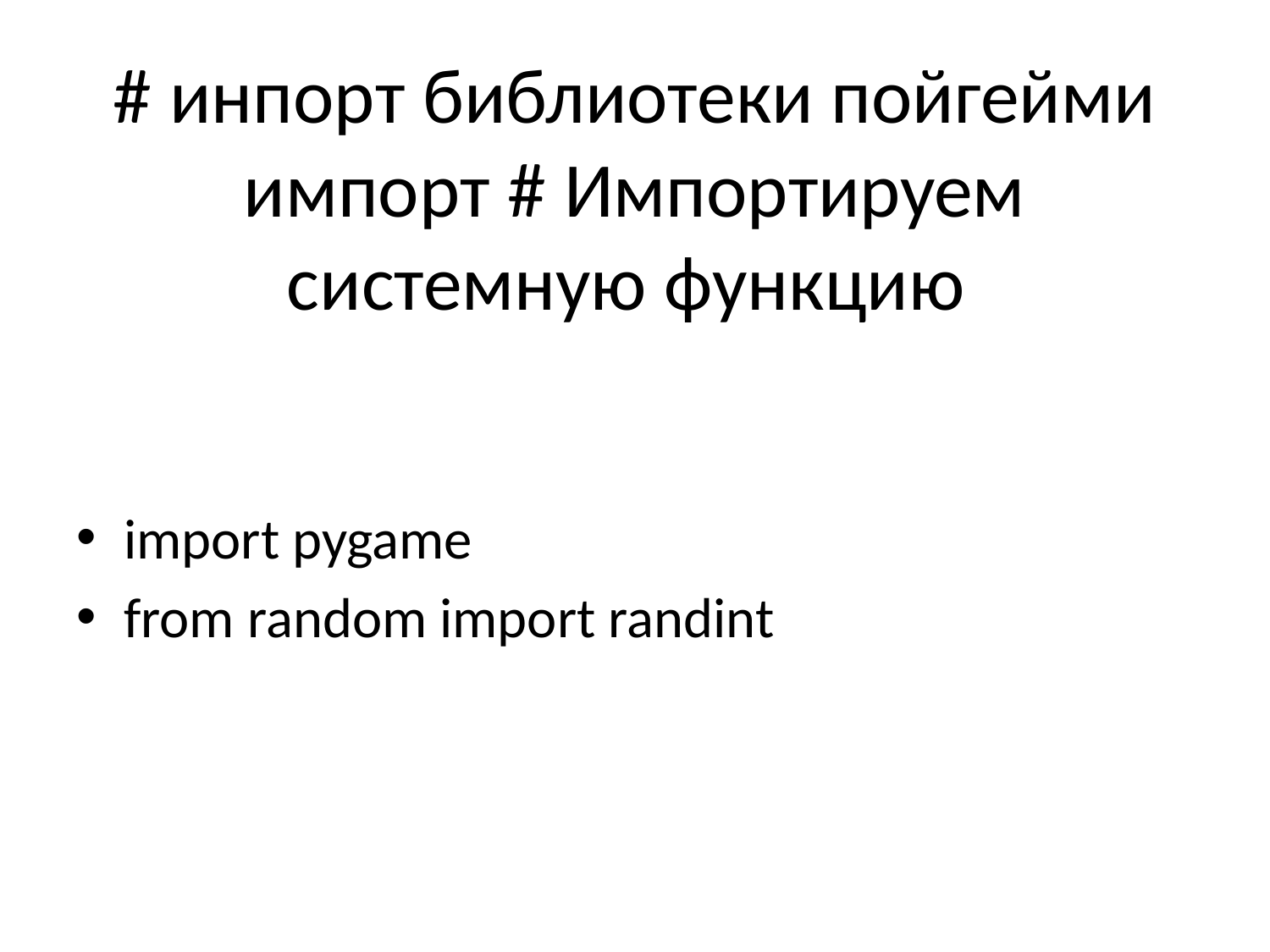

# # инпорт библиотеки пойгейми импорт # Импортируем системную функцию
import pygame
from random import randint